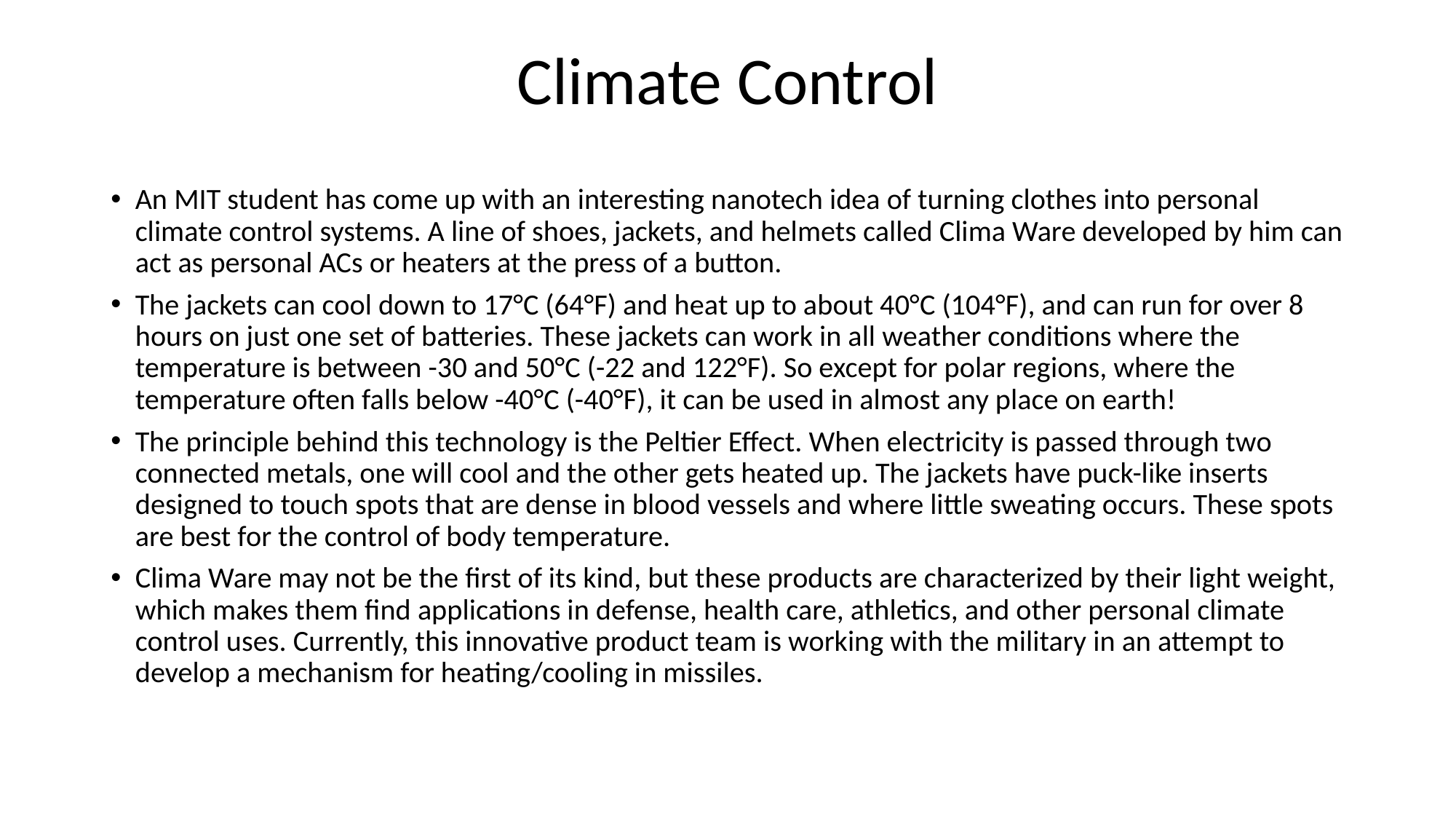

# Climate Control
An MIT student has come up with an interesting nanotech idea of turning clothes into personal climate control systems. A line of shoes, jackets, and helmets called Clima Ware developed by him can act as personal ACs or heaters at the press of a button.
The jackets can cool down to 17°C (64°F) and heat up to about 40°C (104°F), and can run for over 8 hours on just one set of batteries. These jackets can work in all weather conditions where the temperature is between -30 and 50°C (-22 and 122°F). So except for polar regions, where the temperature often falls below -40°C (-40°F), it can be used in almost any place on earth!
The principle behind this technology is the Peltier Effect. When electricity is passed through two connected metals, one will cool and the other gets heated up. The jackets have puck-like inserts designed to touch spots that are dense in blood vessels and where little sweating occurs. These spots are best for the control of body temperature.
Clima Ware may not be the first of its kind, but these products are characterized by their light weight, which makes them find applications in defense, health care, athletics, and other personal climate control uses. Currently, this innovative product team is working with the military in an attempt to develop a mechanism for heating/cooling in missiles.